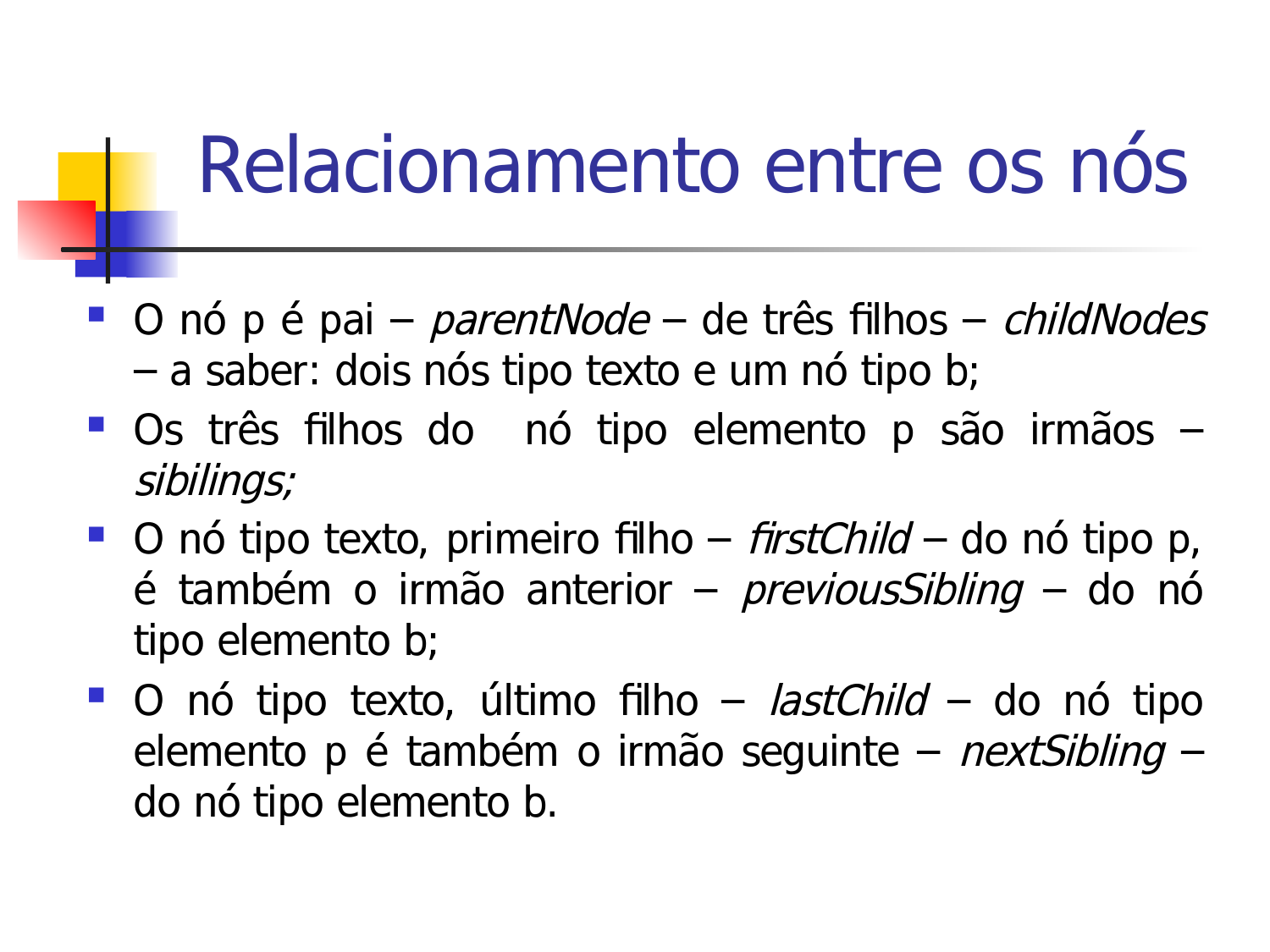

# Relacionamento entre os nós
O nó p é pai – parentNode – de três filhos – childNodes – a saber: dois nós tipo texto e um nó tipo b;
Os três filhos do  nó tipo elemento p são irmãos – sibilings;
O nó tipo texto, primeiro filho – firstChild – do nó tipo p, é também o irmão anterior – previousSibling – do nó tipo elemento b;
O nó tipo texto, último filho – lastChild – do nó tipo elemento p é também o irmão seguinte – nextSibling – do nó tipo elemento b.